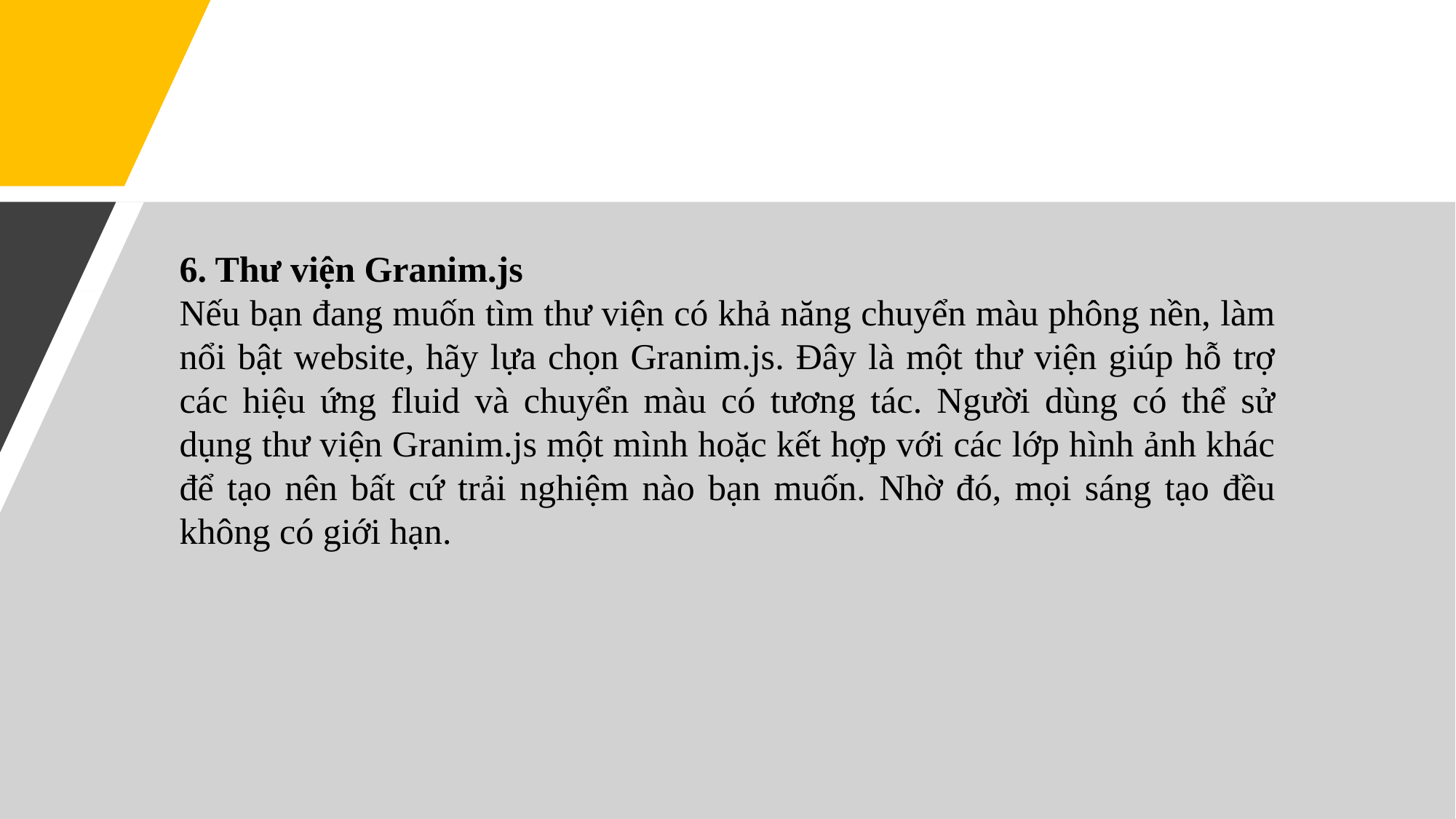

6. Thư viện Granim.js
Nếu bạn đang muốn tìm thư viện có khả năng chuyển màu phông nền, làm nổi bật website, hãy lựa chọn Granim.js. Đây là một thư viện giúp hỗ trợ các hiệu ứng fluid và chuyển màu có tương tác. Người dùng có thể sử dụng thư viện Granim.js một mình hoặc kết hợp với các lớp hình ảnh khác để tạo nên bất cứ trải nghiệm nào bạn muốn. Nhờ đó, mọi sáng tạo đều không có giới hạn.